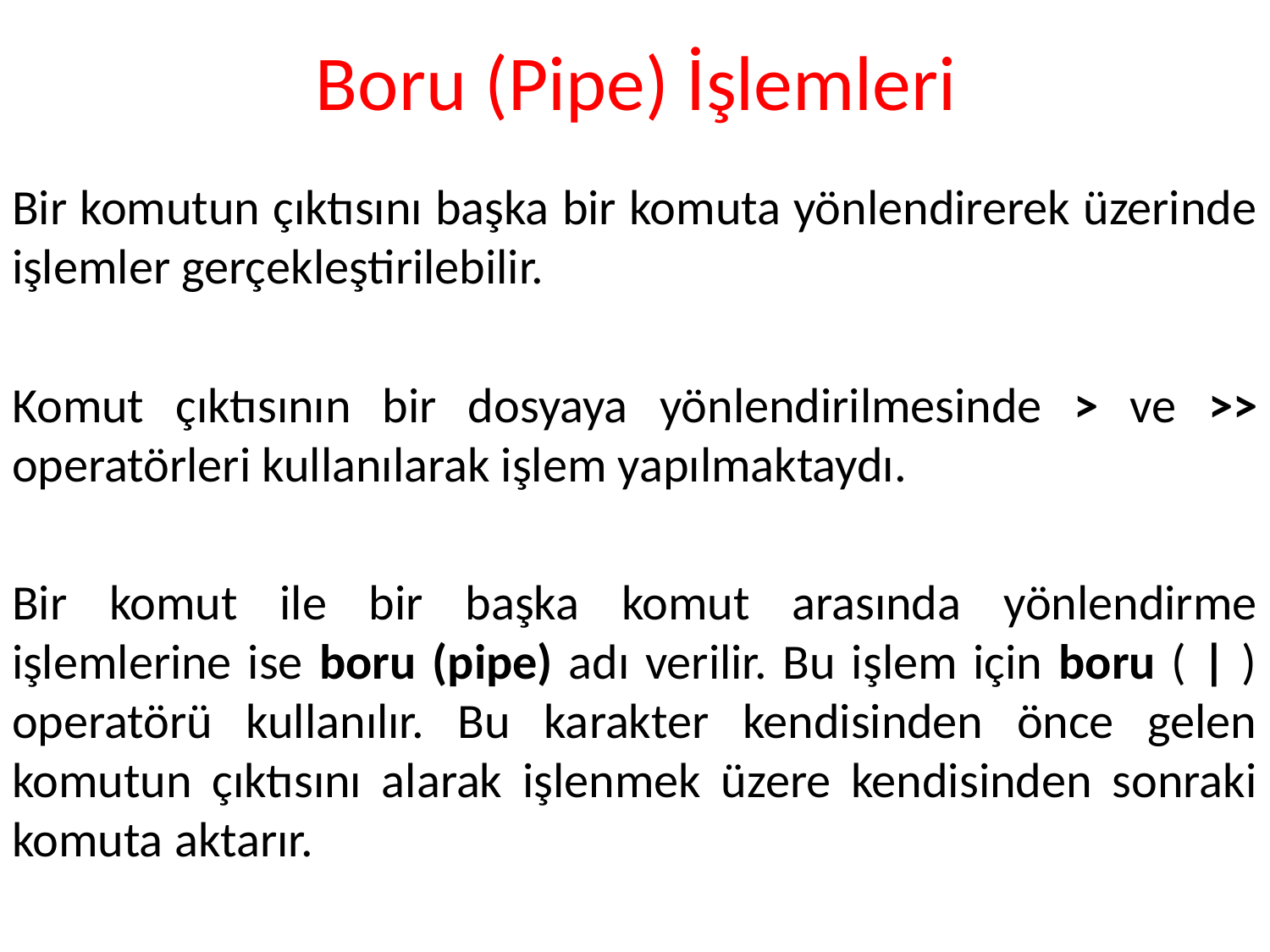

# Boru (Pipe) İşlemleri
Bir komutun çıktısını başka bir komuta yönlendirerek üzerinde işlemler gerçekleştirilebilir.

Komut çıktısının bir dosyaya yönlendirilmesinde > ve >> operatörleri kullanılarak işlem yapılmaktaydı.

Bir komut ile bir başka komut arasında yönlendirme işlemlerine ise boru (pipe) adı verilir. Bu işlem için boru ( | ) operatörü kullanılır. Bu karakter kendisinden önce gelen komutun çıktısını alarak işlenmek üzere kendisinden sonraki komuta aktarır.